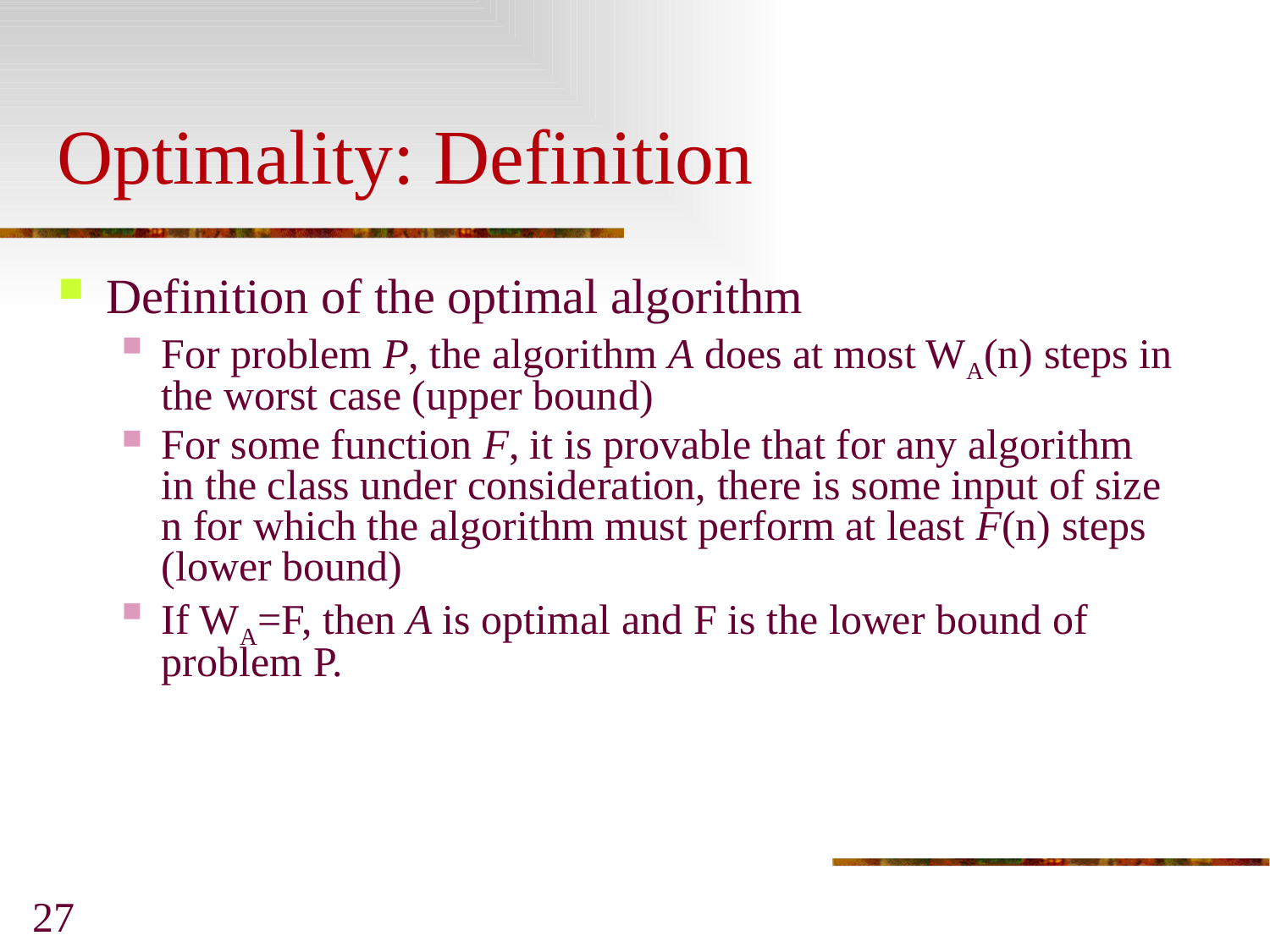

Optimality: Definition
Definition of the optimal algorithm
For problem P, the algorithm A does at most WA(n) steps in the worst case (upper bound)
For some function F, it is provable that for any algorithm in the class under consideration, there is some input of size n for which the algorithm must perform at least F(n) steps (lower bound)
If WA=F, then A is optimal and F is the lower bound of problem P.
27